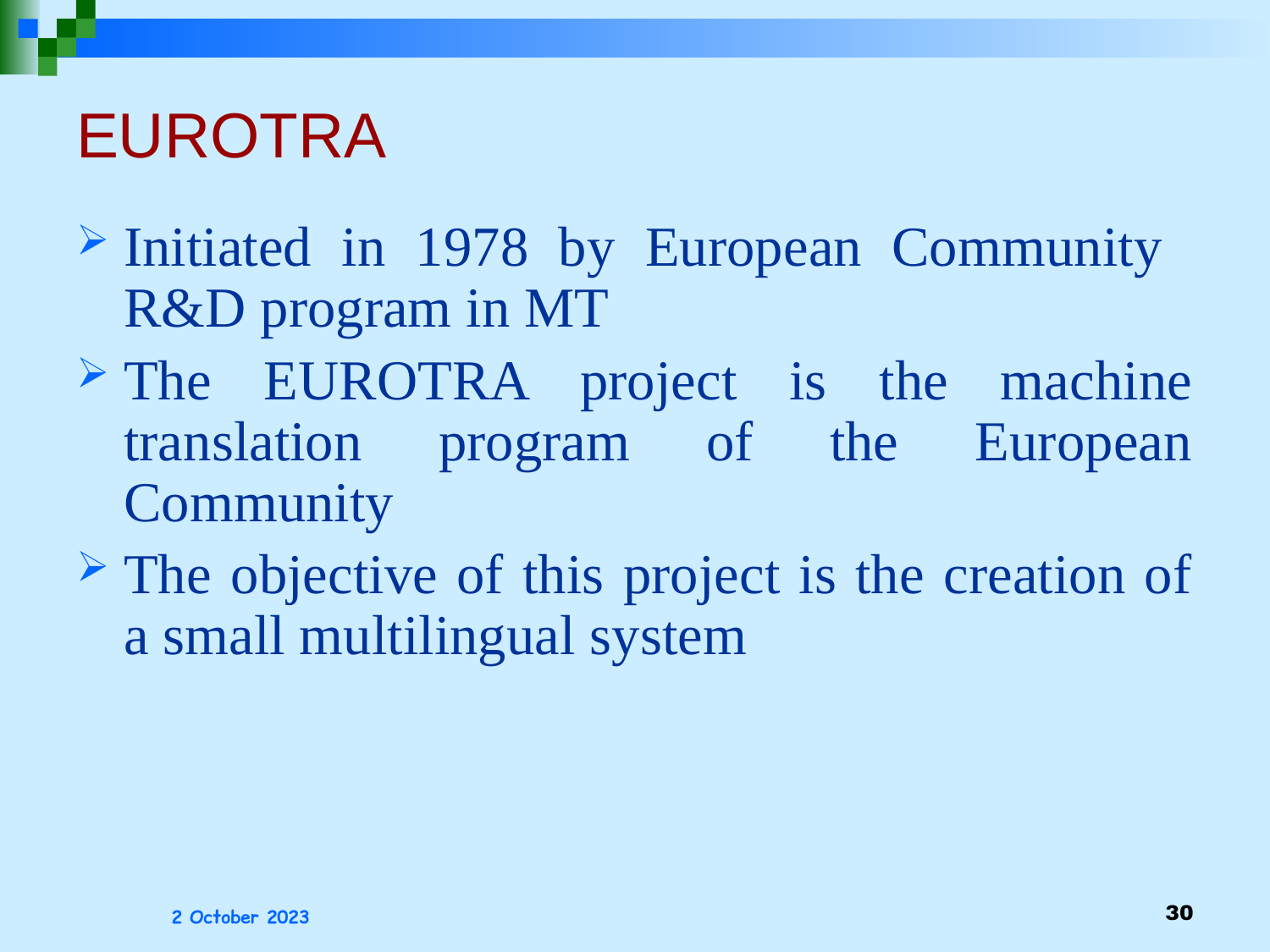

# EUROTRA
Initiated in 1978 by European Community  R&D program in MT
The EUROTRA project is the machine translation program of the European Community
The objective of this project is the creation of a small multilingual system

2 October 2023
30